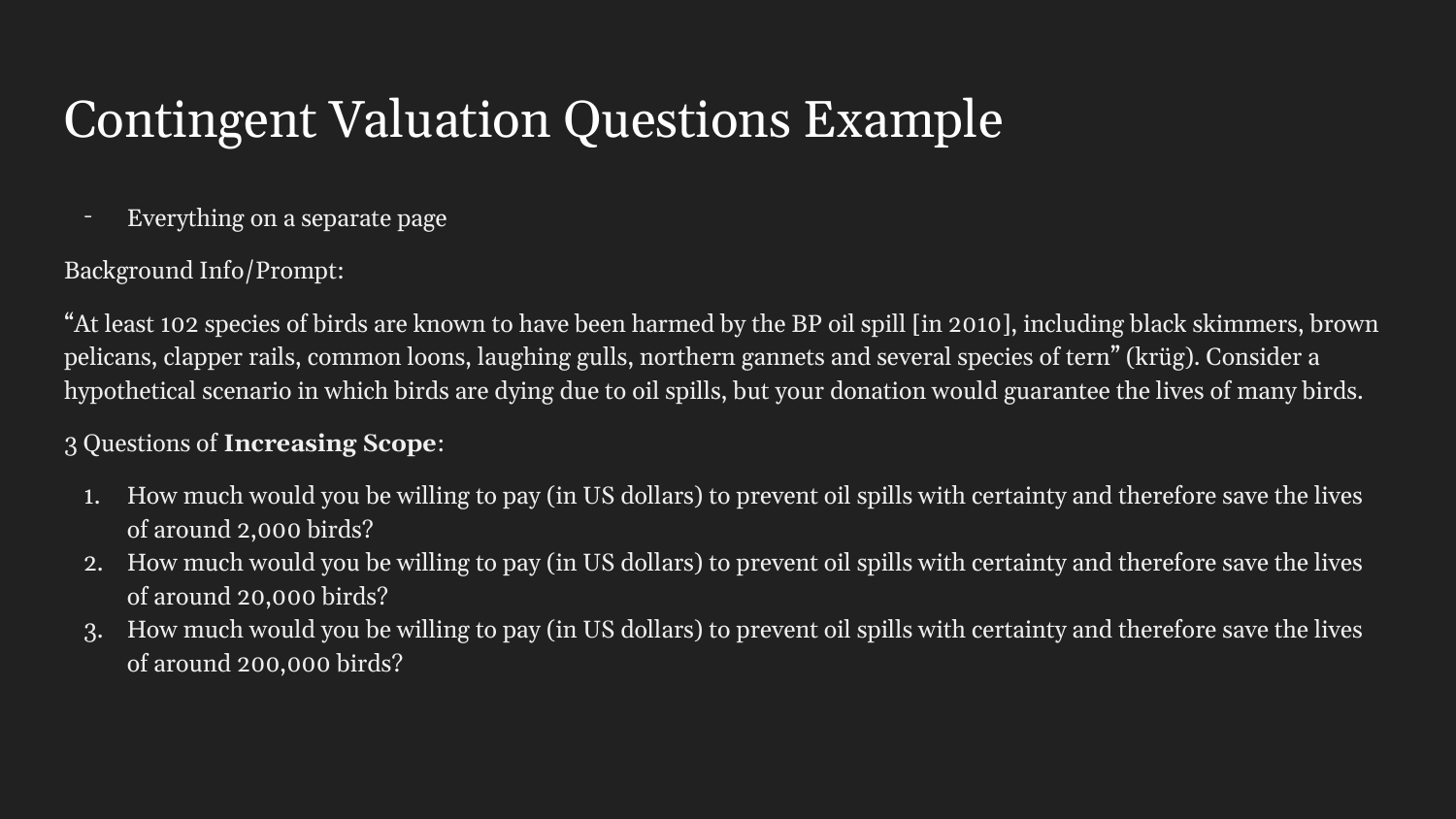

# Contingent Valuation Questions Example
Everything on a separate page
Background Info/Prompt:
“At least 102 species of birds are known to have been harmed by the BP oil spill [in 2010], including black skimmers, brown pelicans, clapper rails, common loons, laughing gulls, northern gannets and several species of tern” (krüg). Consider a hypothetical scenario in which birds are dying due to oil spills, but your donation would guarantee the lives of many birds.
3 Questions of Increasing Scope:
How much would you be willing to pay (in US dollars) to prevent oil spills with certainty and therefore save the lives of around 2,000 birds?
How much would you be willing to pay (in US dollars) to prevent oil spills with certainty and therefore save the lives of around 20,000 birds?
How much would you be willing to pay (in US dollars) to prevent oil spills with certainty and therefore save the lives of around 200,000 birds?